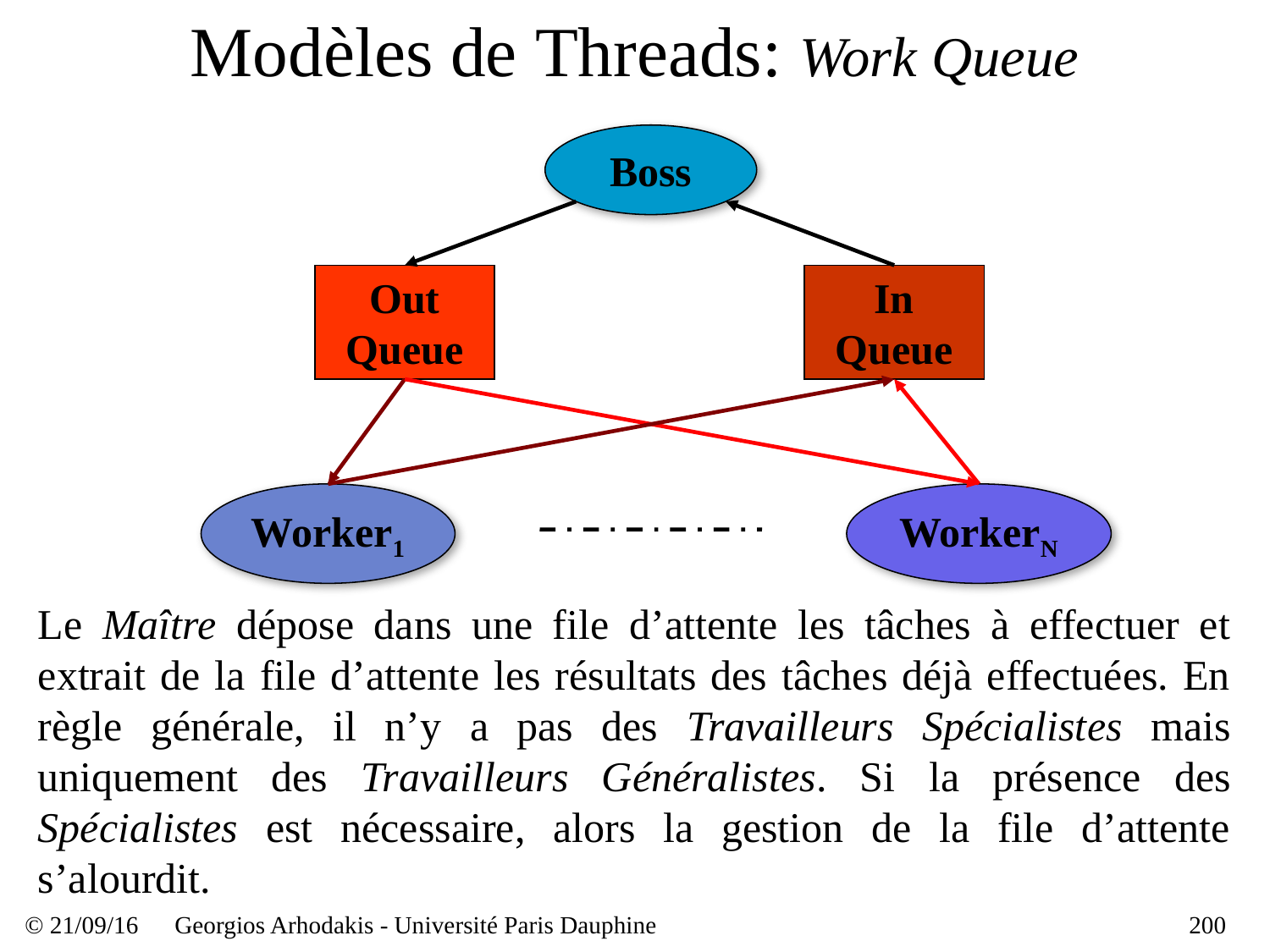

# Modèles de Threads: Work Queue
Boss
Out
Queue
In
Queue
Worker1
WorkerN

Le Maître dépose dans une file d’attente les tâches à effectuer et extrait de la file d’attente les résultats des tâches déjà effectuées. En règle générale, il n’y a pas des Travailleurs Spécialistes mais uniquement des Travailleurs Généralistes. Si la présence des Spécialistes est nécessaire, alors la gestion de la file d’attente s’alourdit.
© 21/09/16
Georgios Arhodakis - Université Paris Dauphine
200